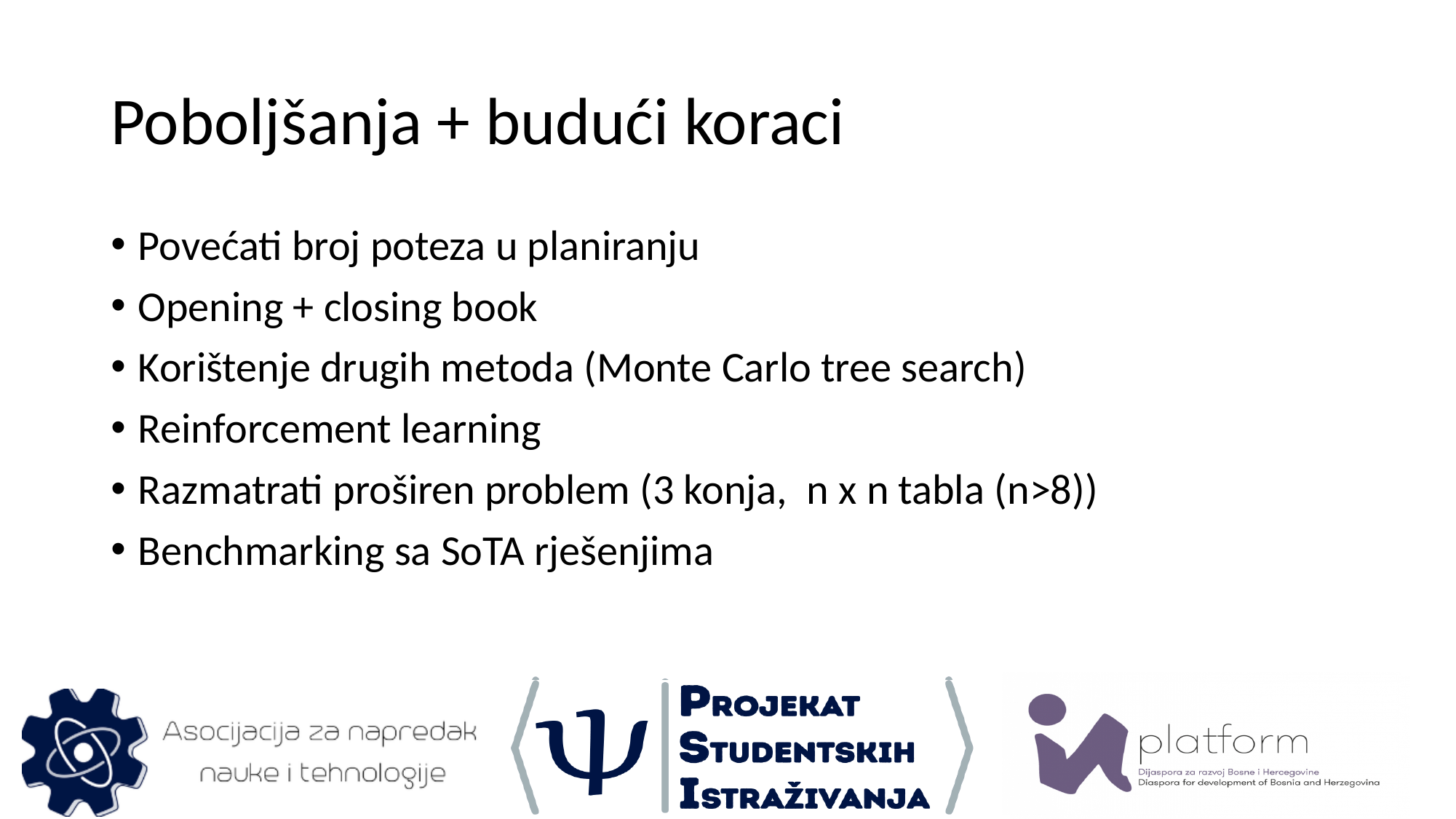

# Poboljšanja + budući koraci
Povećati broj poteza u planiranju
Opening + closing book
Korištenje drugih metoda (Monte Carlo tree search)
Reinforcement learning
Razmatrati proširen problem (3 konja,  n x n tabla (n>8))
Benchmarking sa SoTA rješenjima